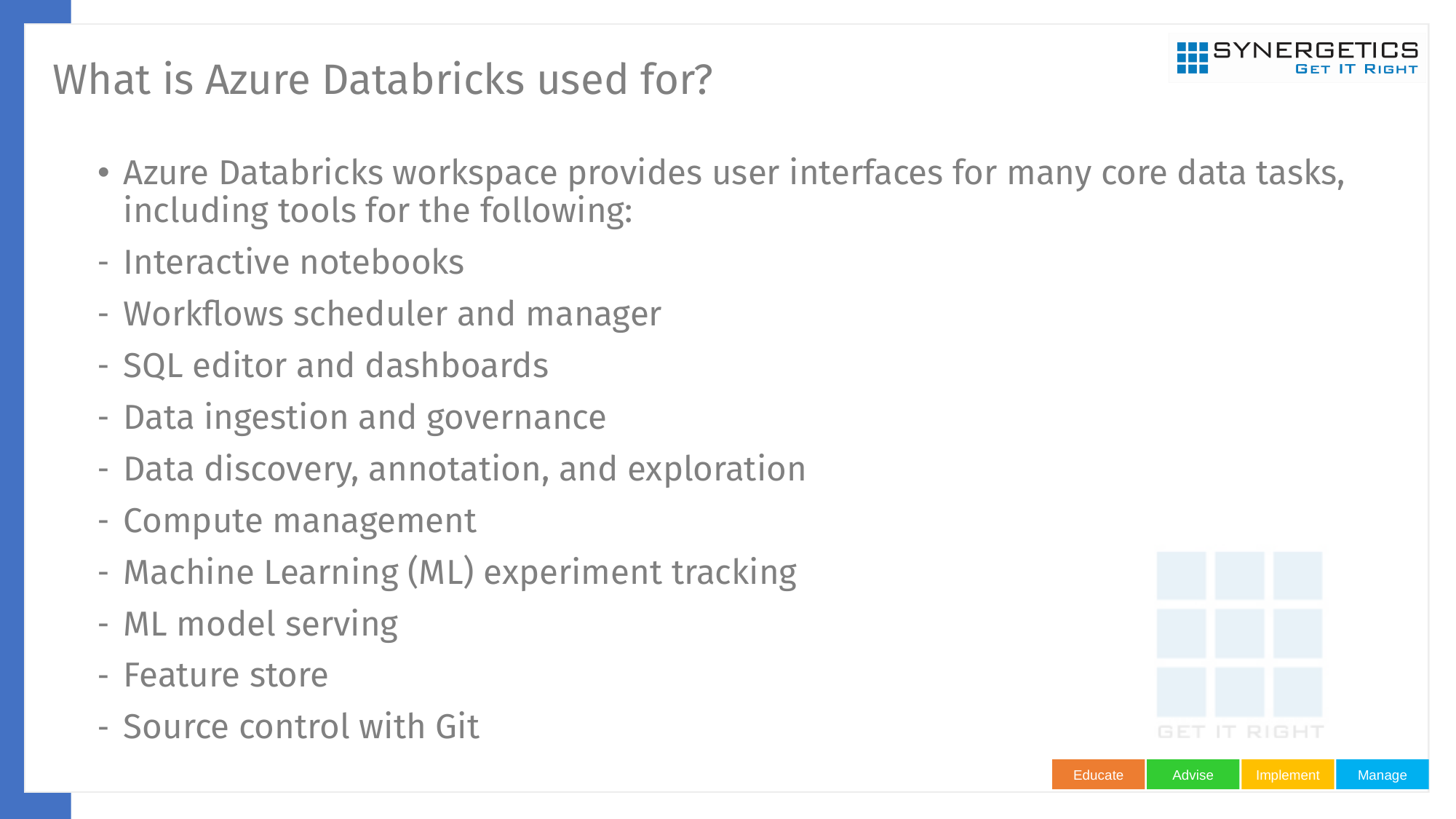

# What is Azure Databricks used for?
Azure Databricks workspace provides user interfaces for many core data tasks, including tools for the following:
Interactive notebooks
Workflows scheduler and manager
SQL editor and dashboards
Data ingestion and governance
Data discovery, annotation, and exploration
Compute management
Machine Learning (ML) experiment tracking
ML model serving
Feature store
Source control with Git